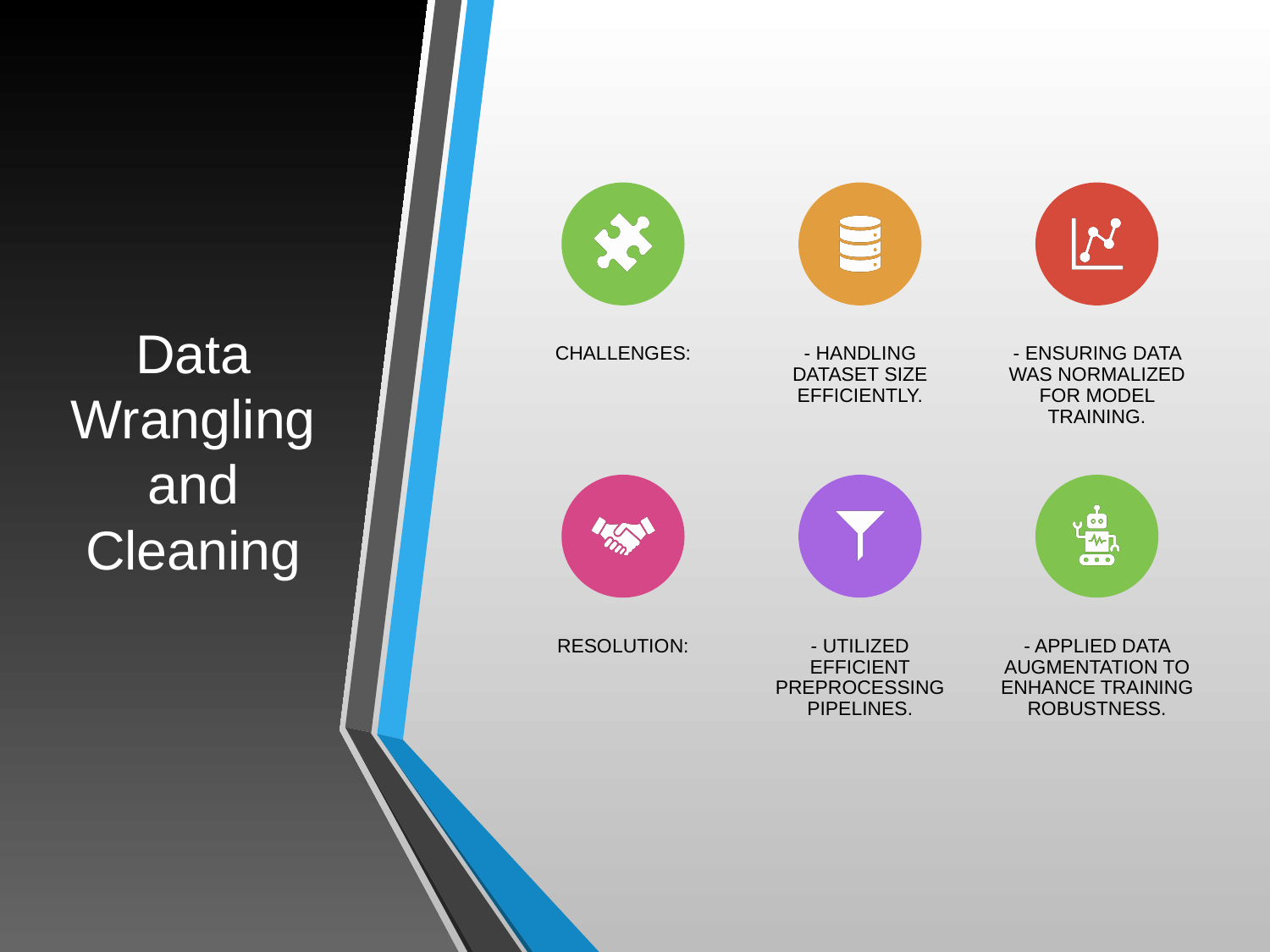

# Data Wrangling and Cleaning
Challenges:
- Handling dataset size efficiently.
- Ensuring data was normalized for model training.
Resolution:
- Utilized efficient preprocessing pipelines.
- Applied data augmentation to enhance training robustness.